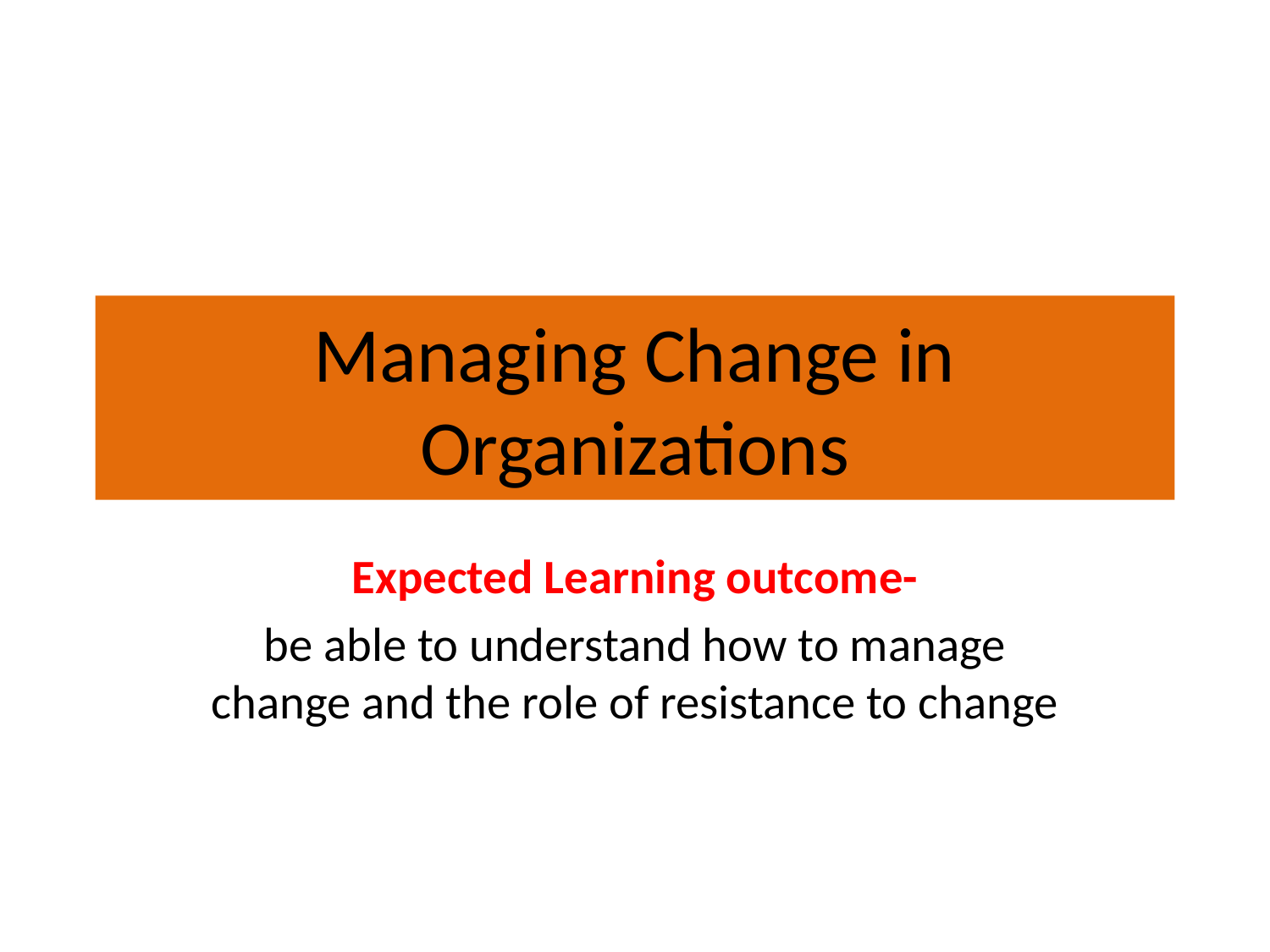

# Managing Change in Organizations
Expected Learning outcome-
be able to understand how to manage change and the role of resistance to change